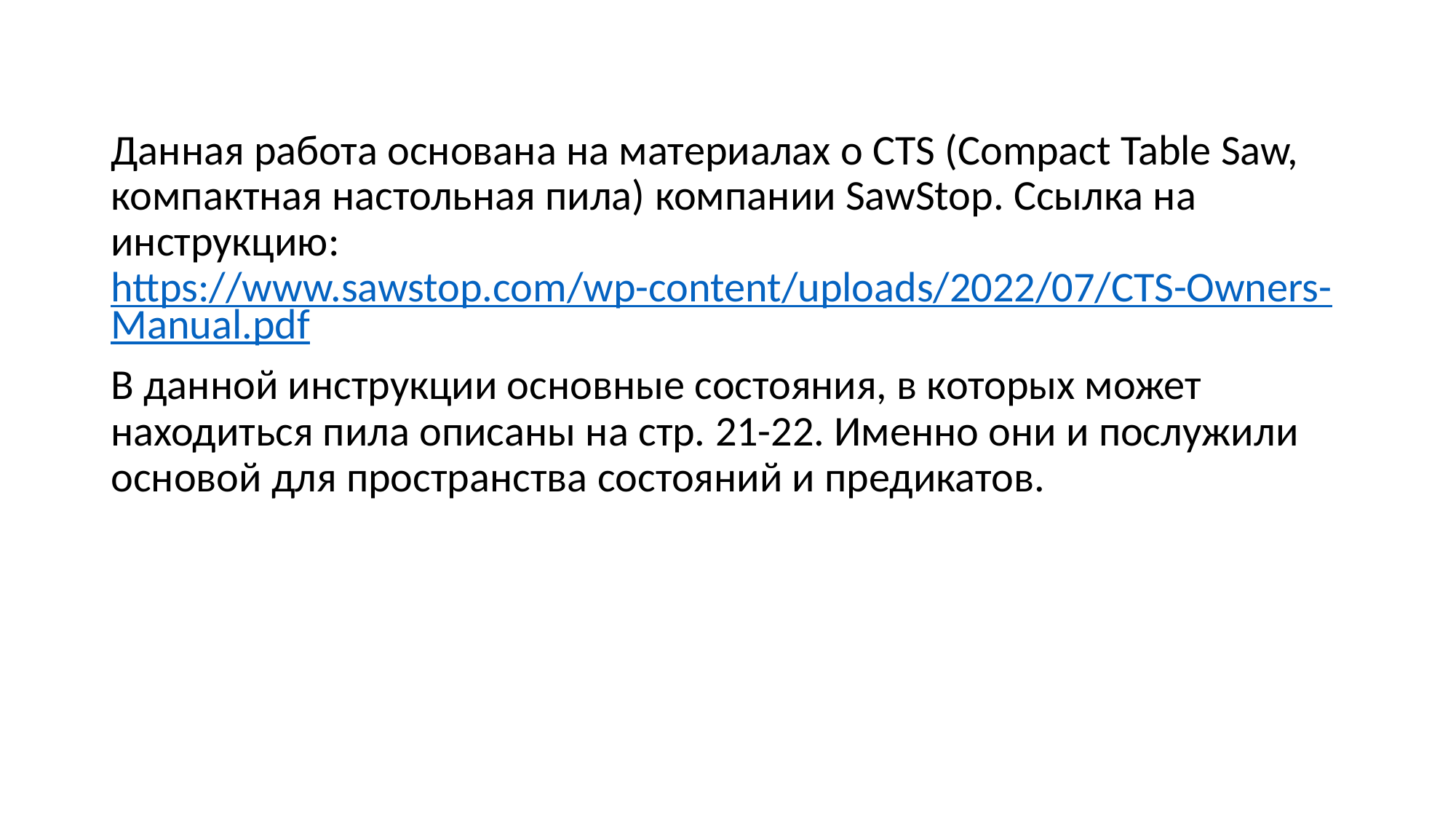

Данная работа основана на материалах о CTS (Compact Table Saw, компактная настольная пила) компании SawStop. Ссылка на инструкцию:
https://www.sawstop.com/wp-content/uploads/2022/07/CTS-Owners-Manual.pdf
В данной инструкции основные состояния, в которых может находиться пила описаны на стр. 21-22. Именно они и послужили основой для пространства состояний и предикатов.